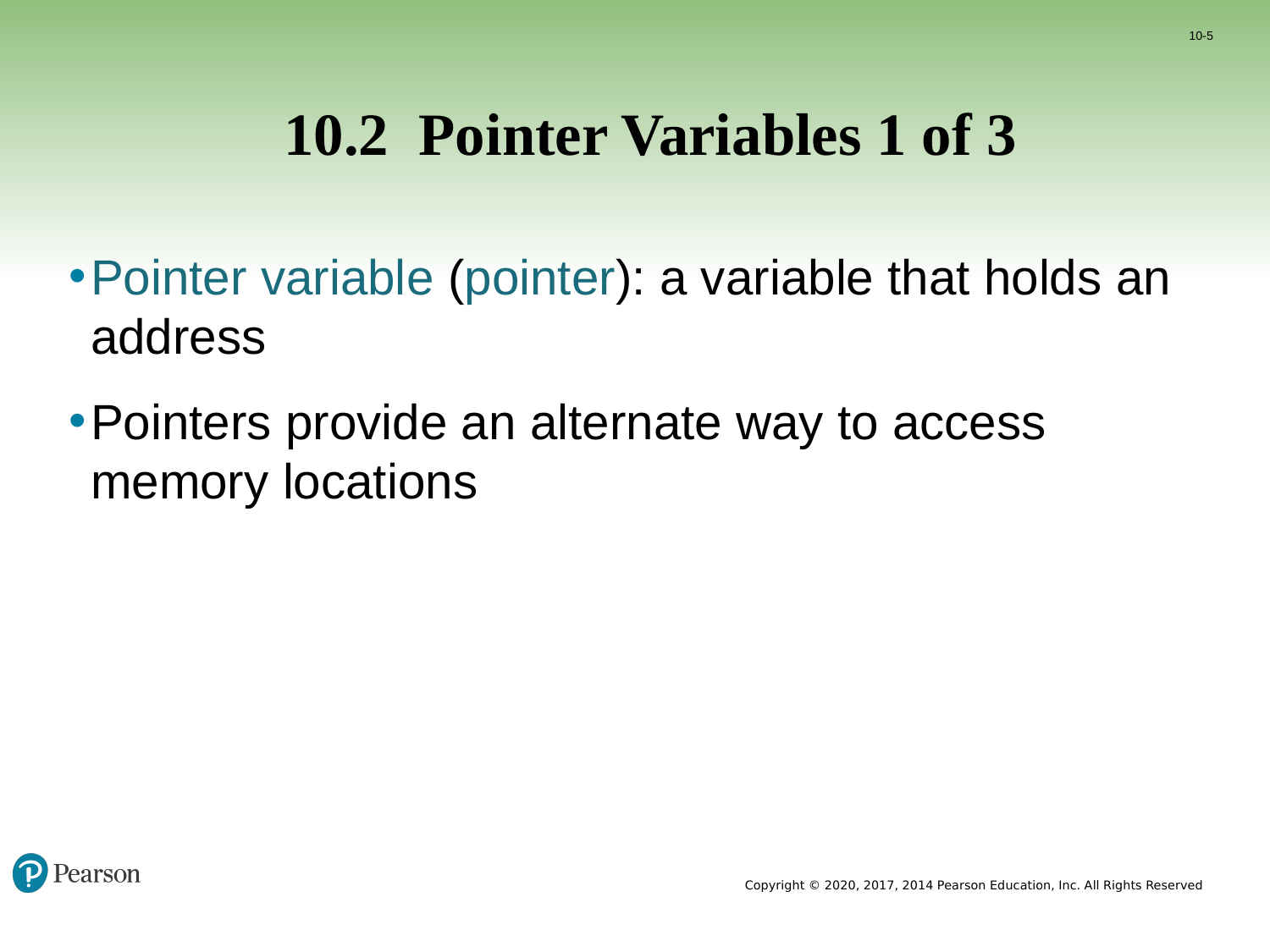

10-5
# 10.2  Pointer Variables 1 of 3
Pointer variable (pointer): a variable that holds an address
Pointers provide an alternate way to access memory locations